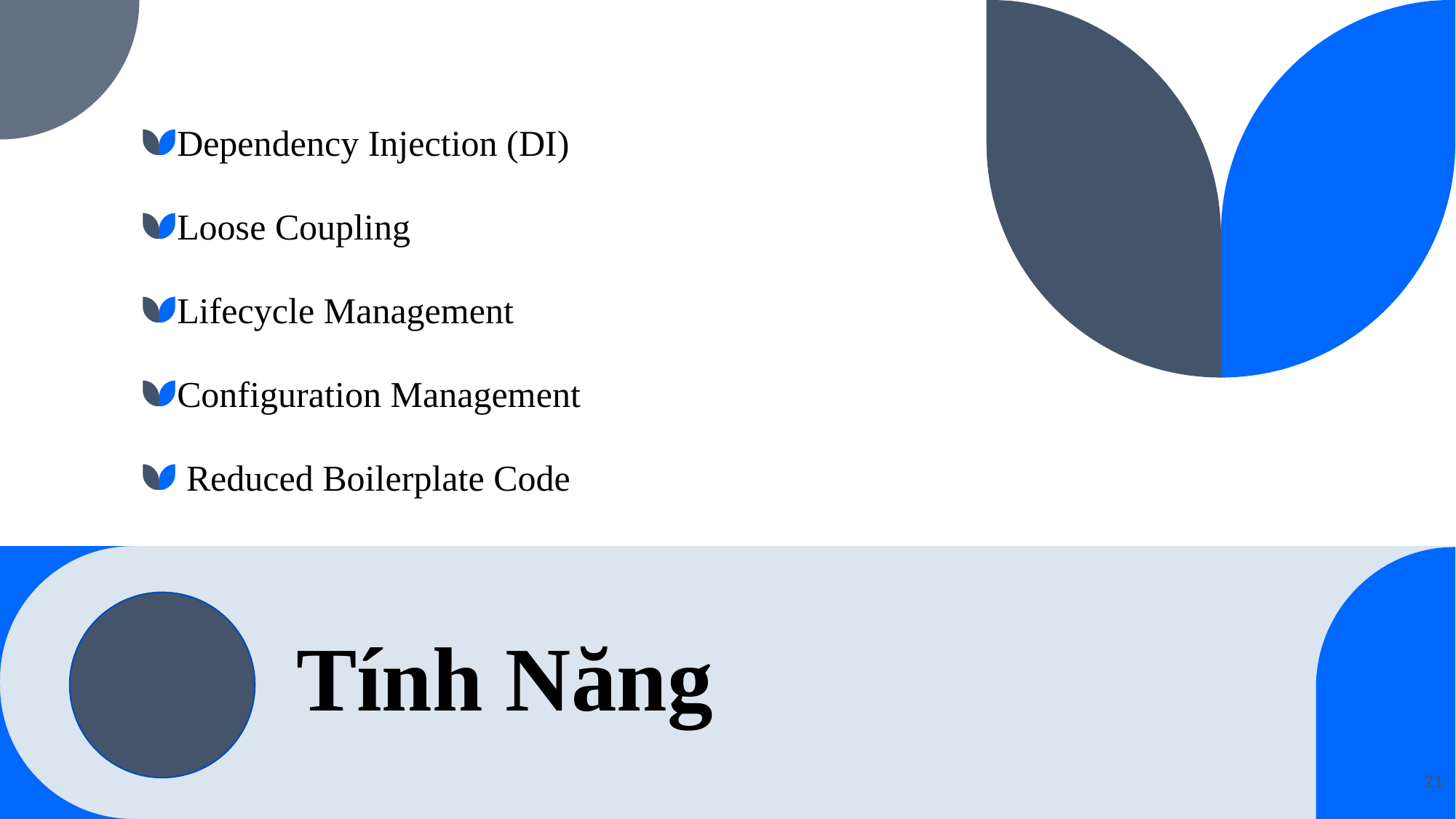

Dependency Injection (DI)
Loose Coupling
Lifecycle Management
Configuration Management
 Reduced Boilerplate Code
# Tính Năng
21